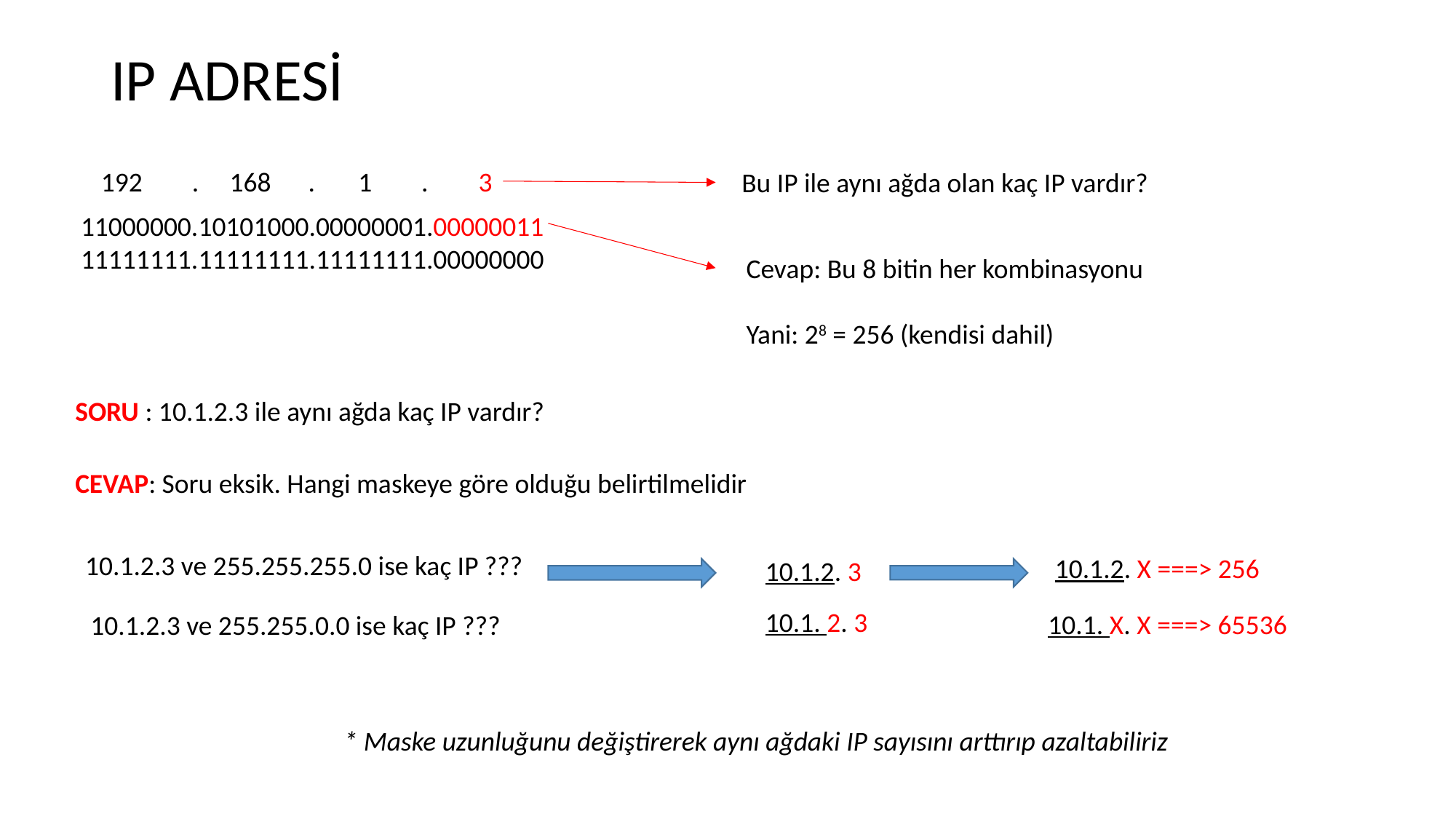

# IP ADRESİ
192        .     168      .       1        .        3
Bu IP ile aynı ağda olan kaç IP vardır?
11000000.10101000.00000001.00000011
11111111.11111111.11111111.00000000
Cevap: Bu 8 bitin her kombinasyonu

Yani: 28 = 256 (kendisi dahil)
SORU : 10.1.2.3 ile aynı ağda kaç IP vardır?
CEVAP: Soru eksik. Hangi maskeye göre olduğu belirtilmelidir
10.1.2.3 ve 255.255.255.0 ise kaç IP ???
10.1.2. X ===> 256
10.1.2. 3

10.1. 2. 3
10.1. X. X ===> 65536
10.1.2.3 ve 255.255.0.0 ise kaç IP ???
* Maske uzunluğunu değiştirerek aynı ağdaki IP sayısını arttırıp azaltabiliriz